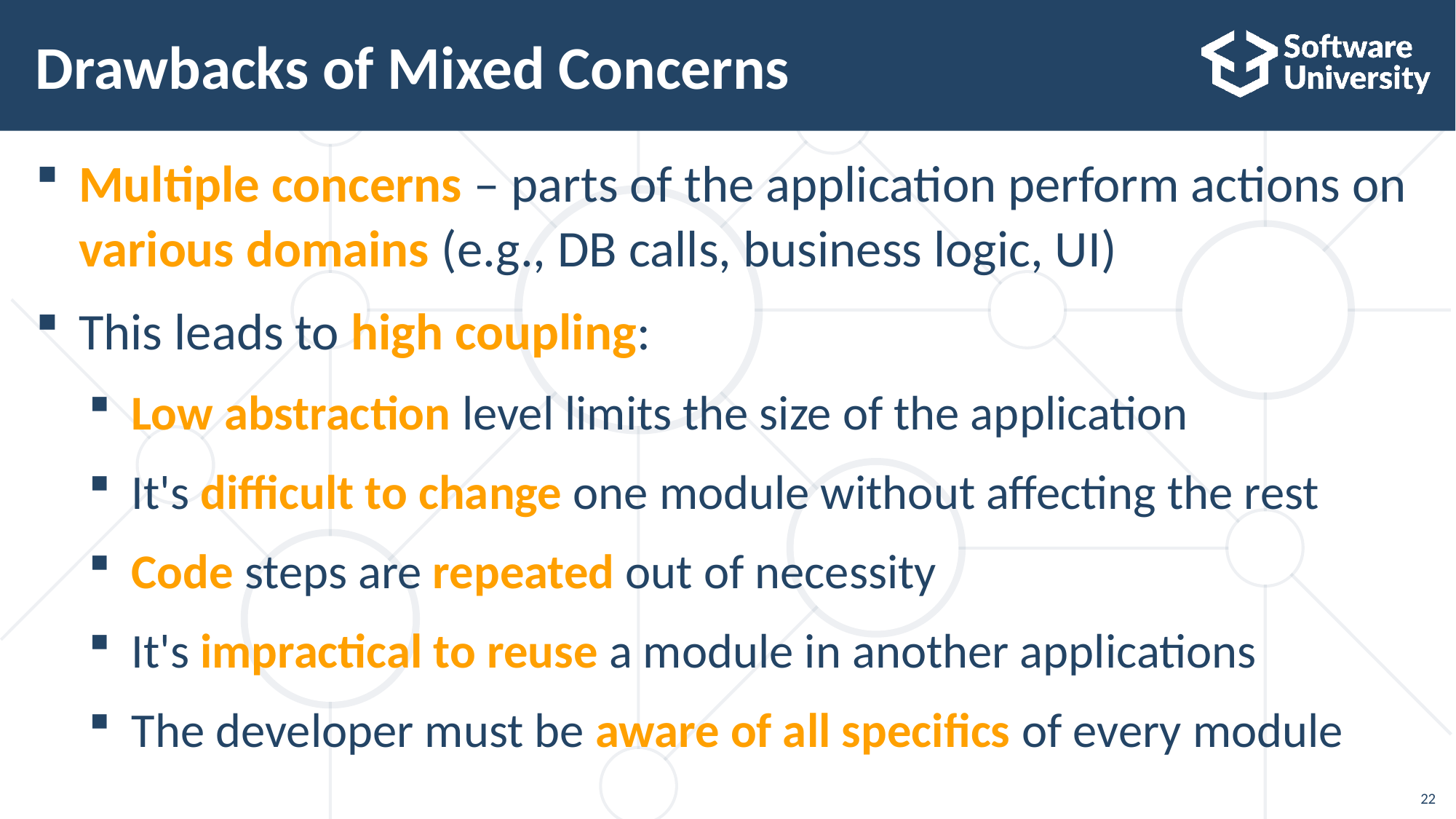

# Drawbacks of Mixed Concerns
Multiple concerns – parts of the application perform actions on various domains (e.g., DB calls, business logic, UI)
This leads to high coupling:
Low abstraction level limits the size of the application
It's difficult to change one module without affecting the rest
Code steps are repeated out of necessity
It's impractical to reuse a module in another applications
The developer must be aware of all specifics of every module
22